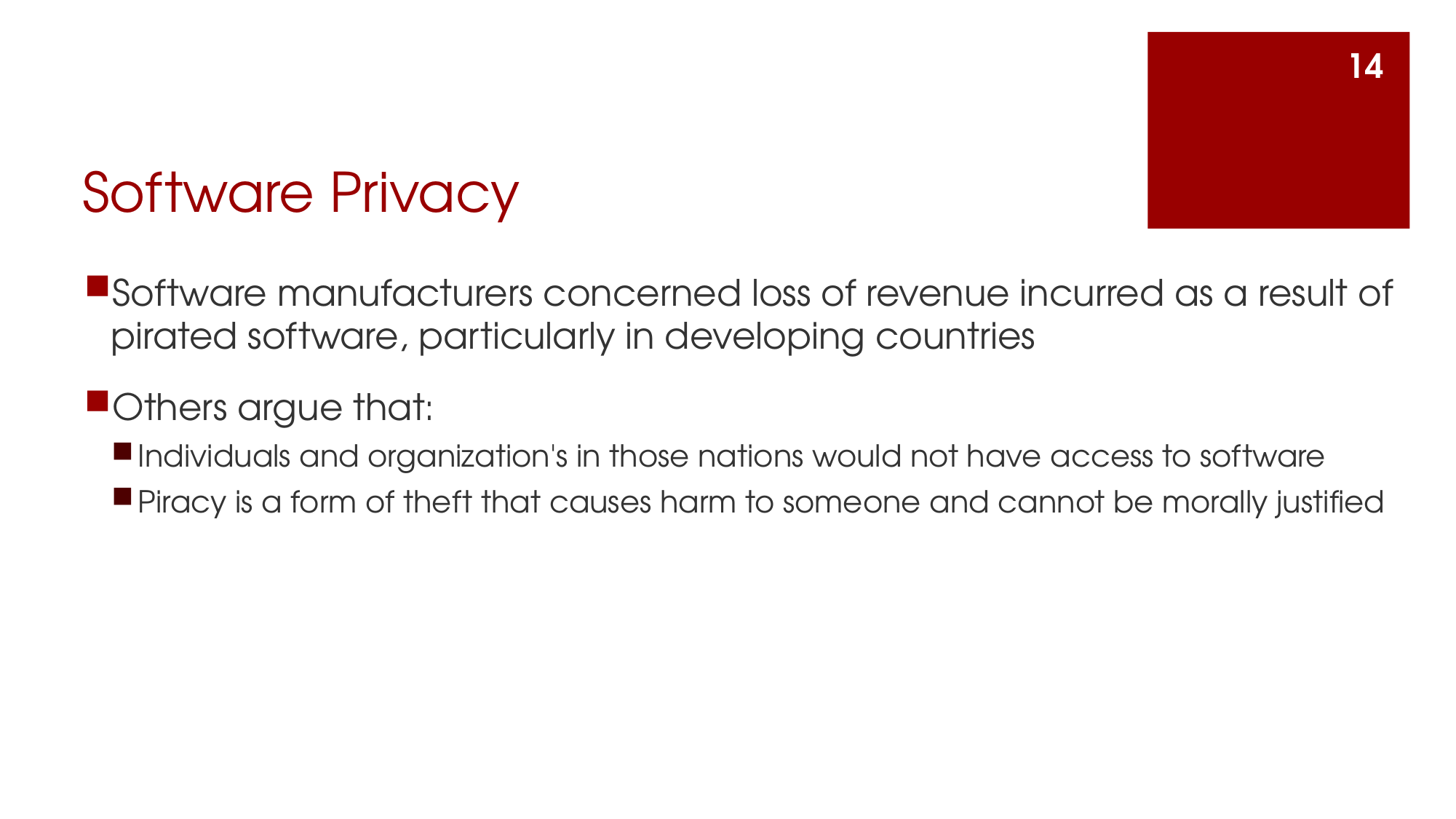

14
# Software Privacy
Software manufacturers concerned loss of revenue incurred as a result of pirated software, particularly in developing countries
Others argue that:
Individuals and organization's in those nations would not have access to software
Piracy is a form of theft that causes harm to someone and cannot be morally justified